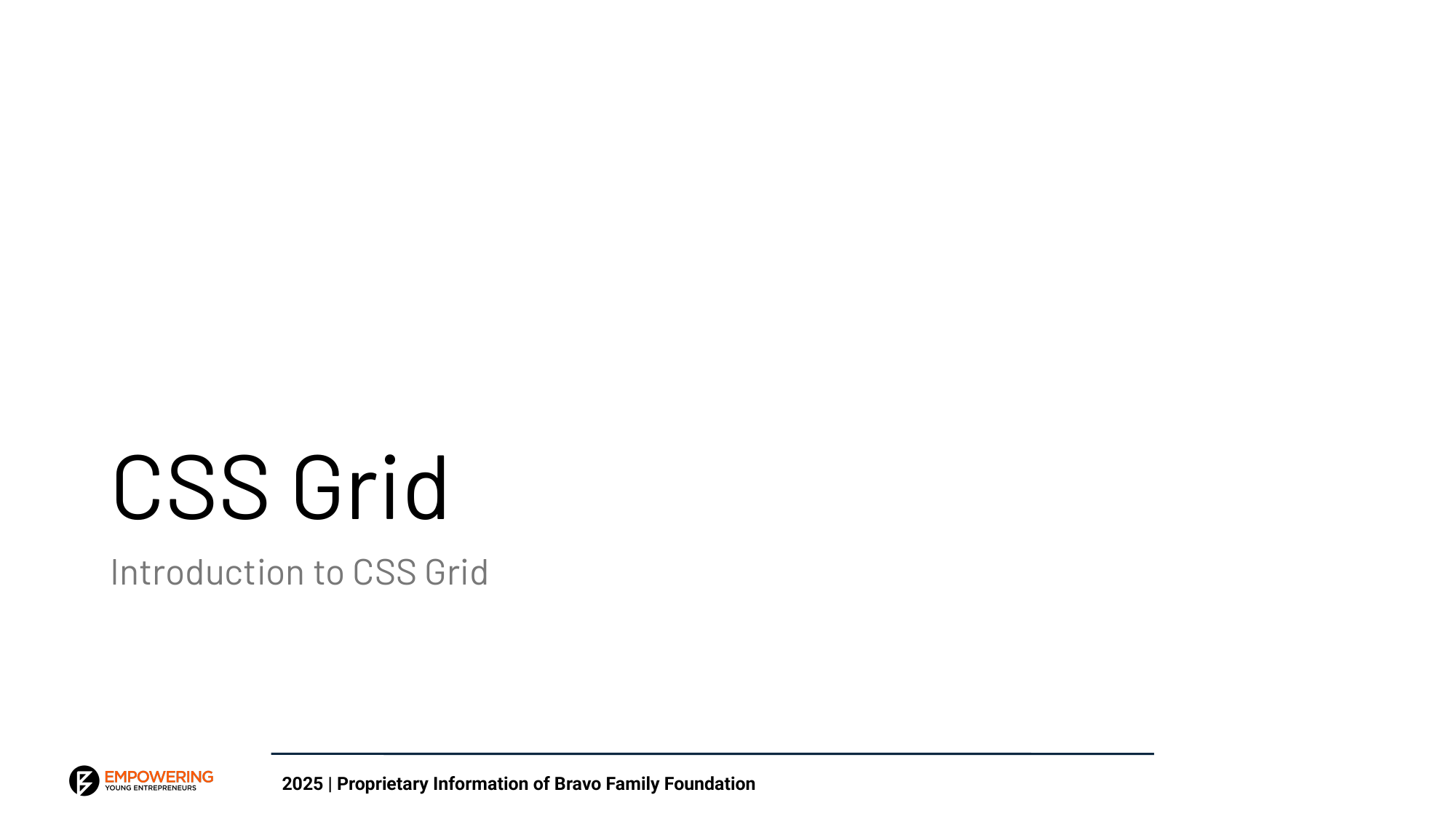

# CSS Grid
Introduction to CSS Grid